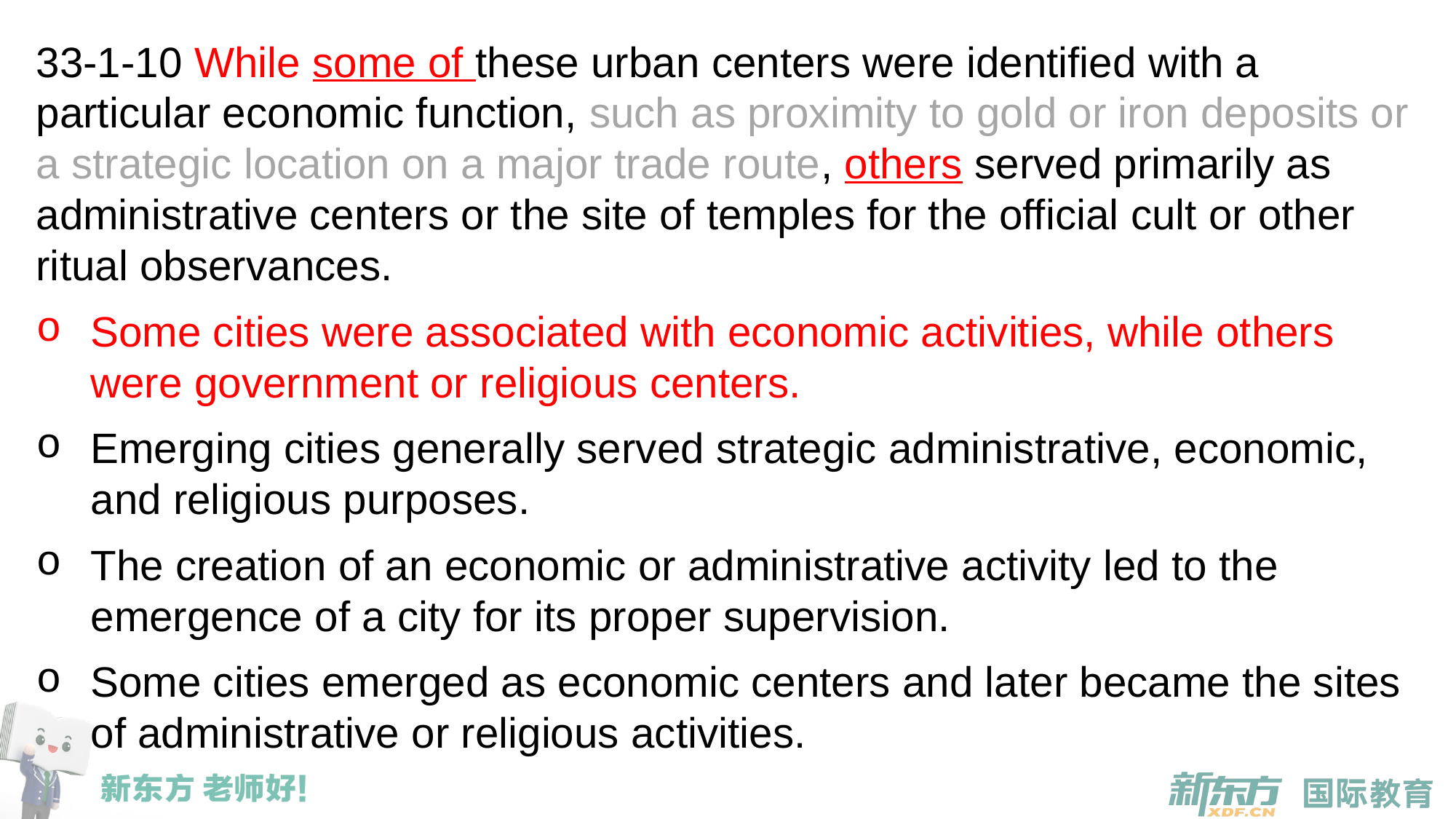

33-1-10 While some of these urban centers were identified with a particular economic function, such as proximity to gold or iron deposits or a strategic location on a major trade route, others served primarily as administrative centers or the site of temples for the official cult or other ritual observances.
Some cities were associated with economic activities, while others were government or religious centers.
Emerging cities generally served strategic administrative, economic, and religious purposes.
The creation of an economic or administrative activity led to the emergence of a city for its proper supervision.
Some cities emerged as economic centers and later became the sites of administrative or religious activities.